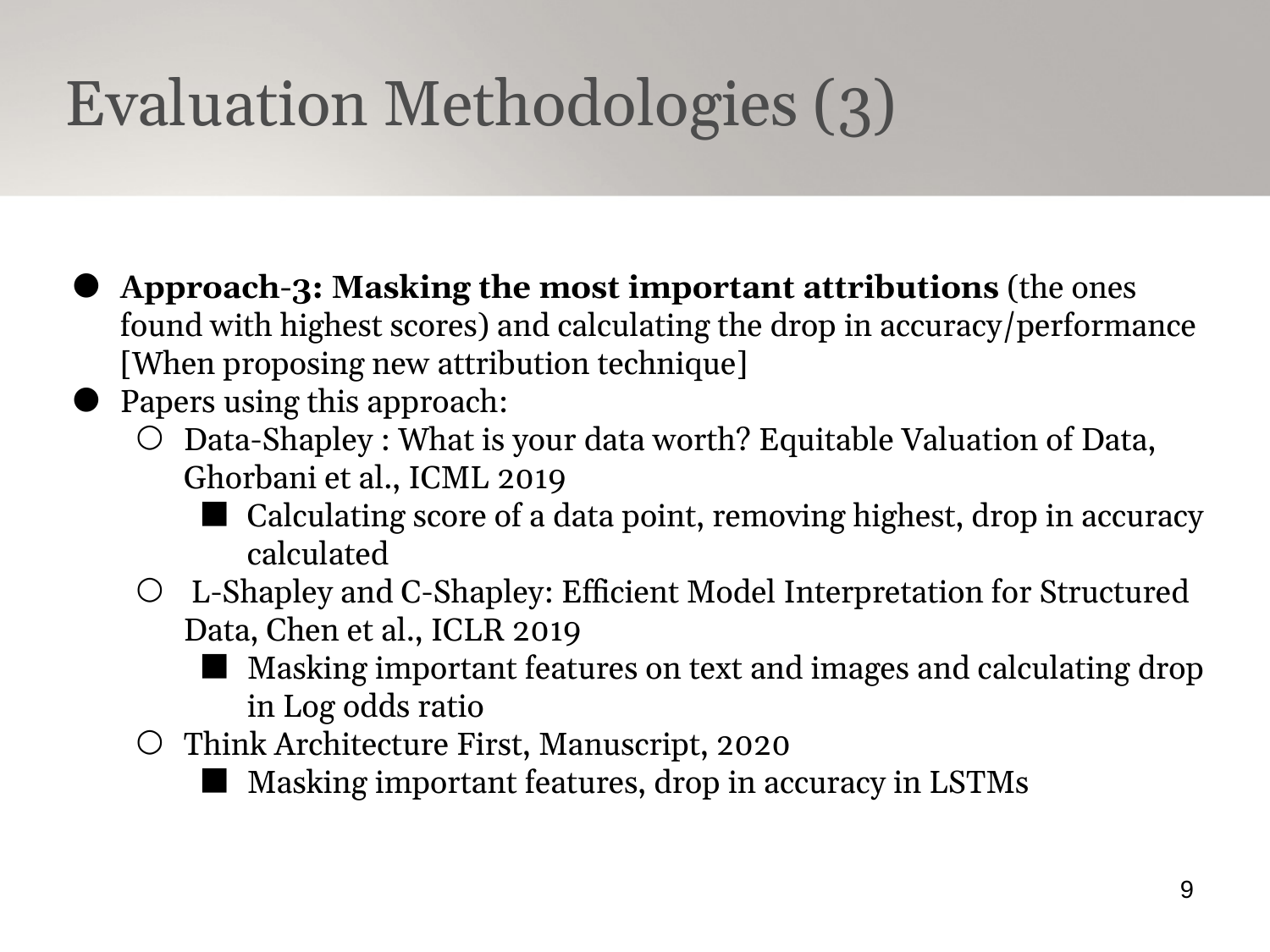

Evaluation Methodologies (3)
Approach-3: Masking the most important attributions (the ones found with highest scores) and calculating the drop in accuracy/performance [When proposing new attribution technique]
Papers using this approach:
Data-Shapley : What is your data worth? Equitable Valuation of Data, Ghorbani et al., ICML 2019
Calculating score of a data point, removing highest, drop in accuracy calculated
 L-Shapley and C-Shapley: Efficient Model Interpretation for Structured Data, Chen et al., ICLR 2019
Masking important features on text and images and calculating drop in Log odds ratio
Think Architecture First, Manuscript, 2020
Masking important features, drop in accuracy in LSTMs
9